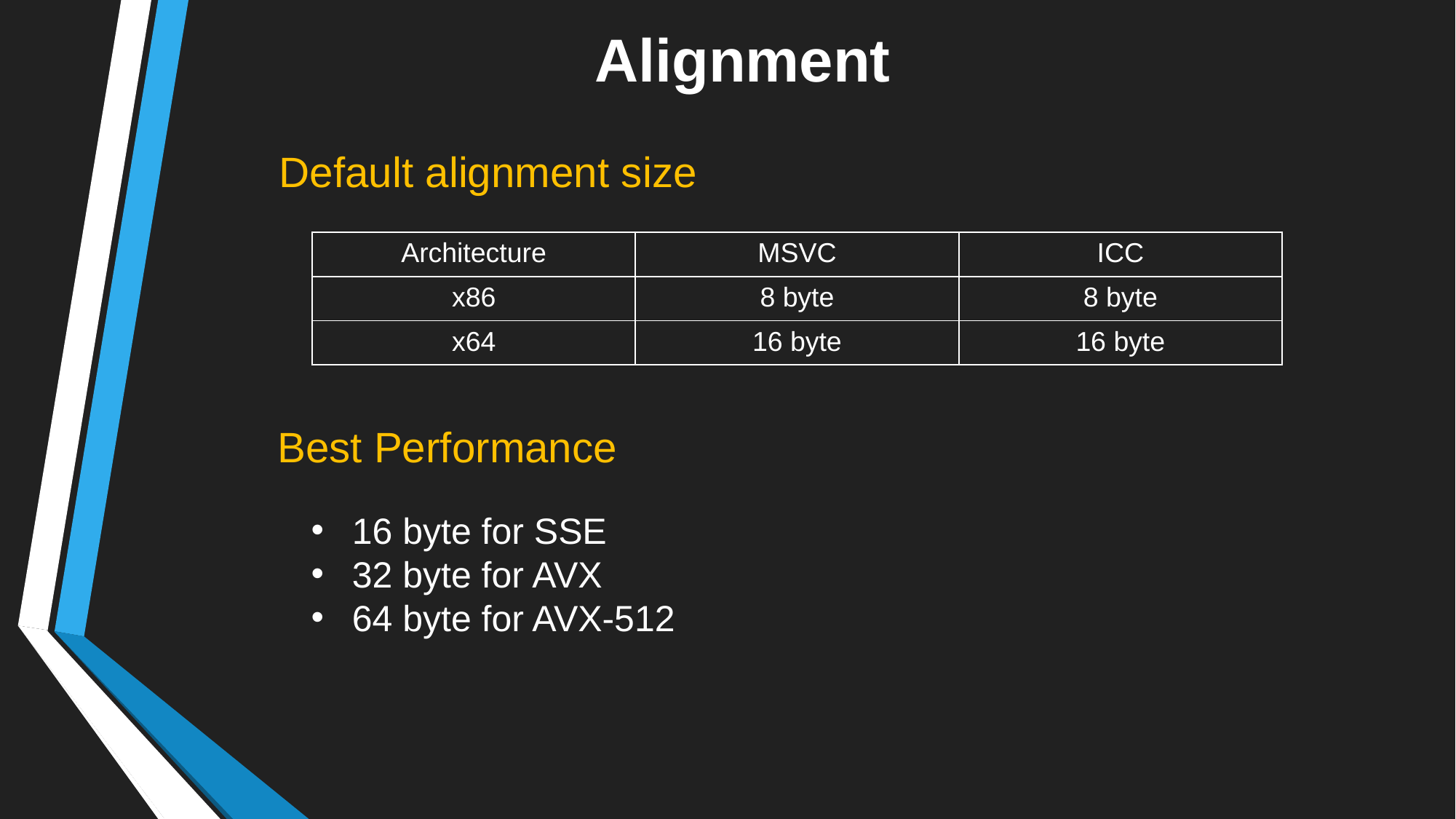

Alignment
Default alignment size
| Architecture | MSVC | ICC |
| --- | --- | --- |
| x86 | 8 byte | 8 byte |
| x64 | 16 byte | 16 byte |
Best Performance
16 byte for SSE
32 byte for AVX
64 byte for AVX-512